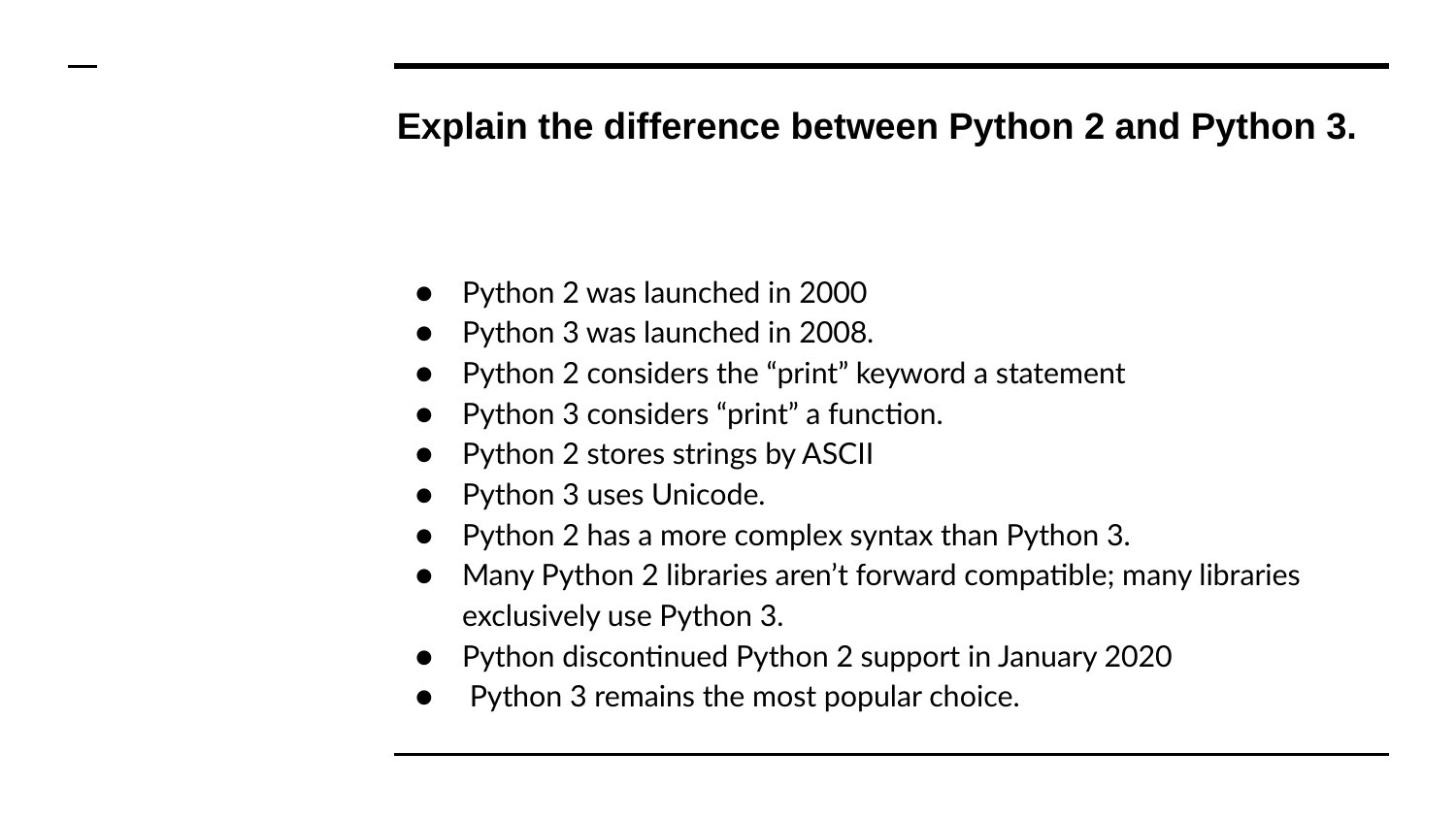

# Explain the difference between Python 2 and Python 3.
Python 2 was launched in 2000
Python 3 was launched in 2008.
Python 2 considers the “print” keyword a statement
Python 3 considers “print” a function.
Python 2 stores strings by ASCII
Python 3 uses Unicode.
Python 2 has a more complex syntax than Python 3.
Many Python 2 libraries aren’t forward compatible; many libraries exclusively use Python 3.
Python discontinued Python 2 support in January 2020
 Python 3 remains the most popular choice.